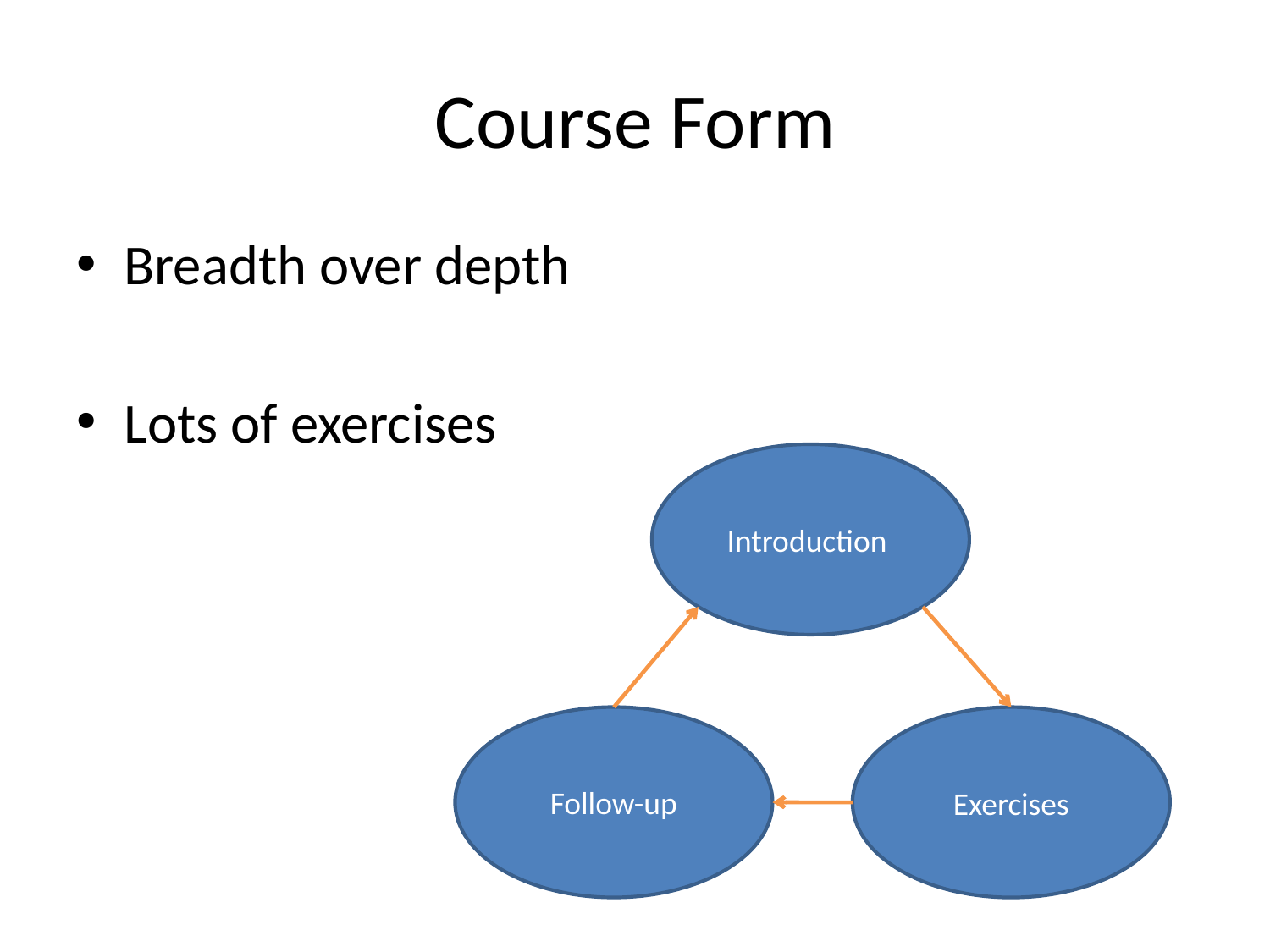

# Course Form
Breadth over depth

Lots of exercises

Introduction
Follow-up
Exercises